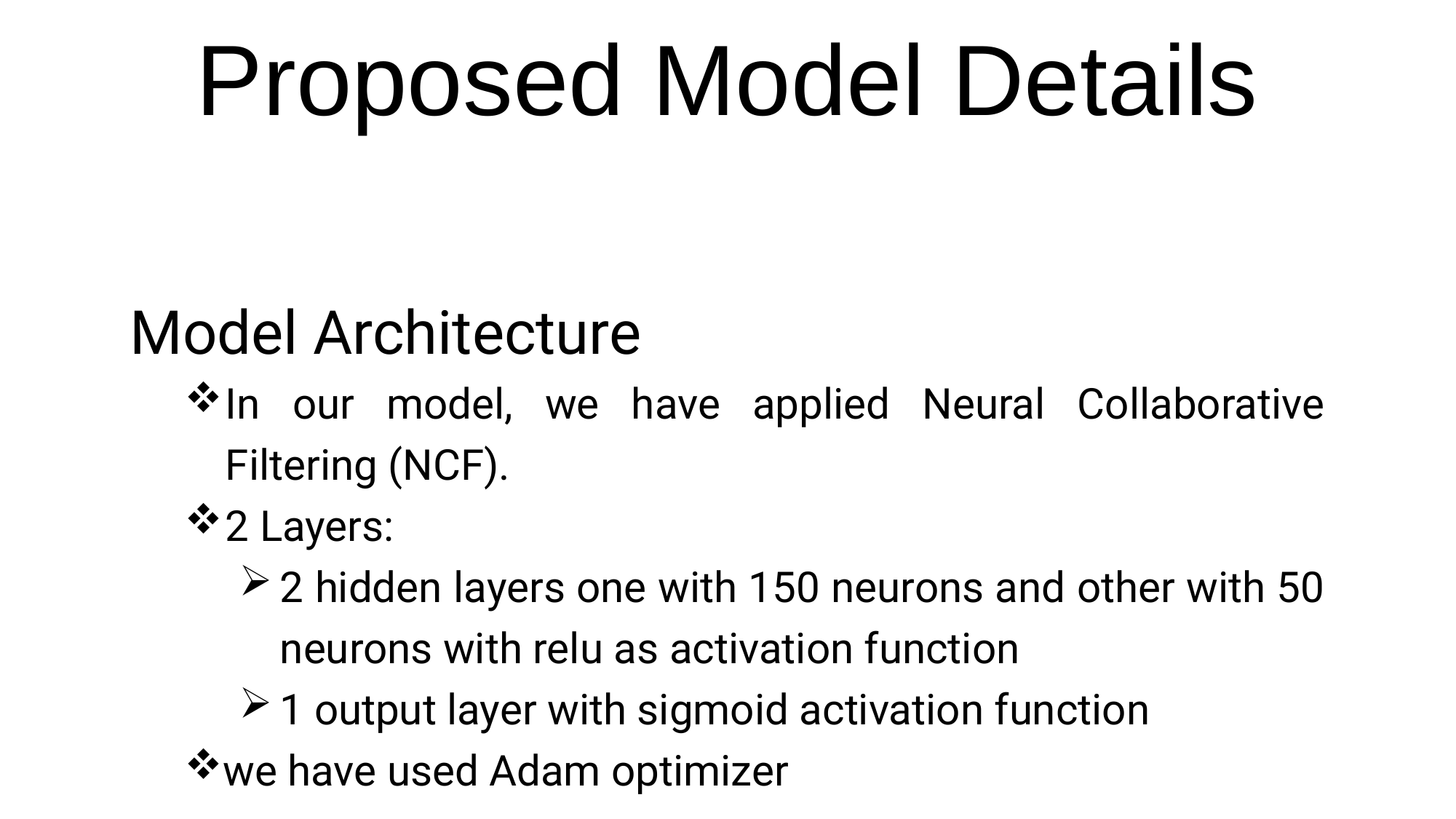

Proposed Model Details
Model Architecture
In our model, we have applied Neural Collaborative Filtering (NCF).
2 Layers:
2 hidden layers one with 150 neurons and other with 50 neurons with relu as activation function
1 output layer with sigmoid activation function
we have used Adam optimizer